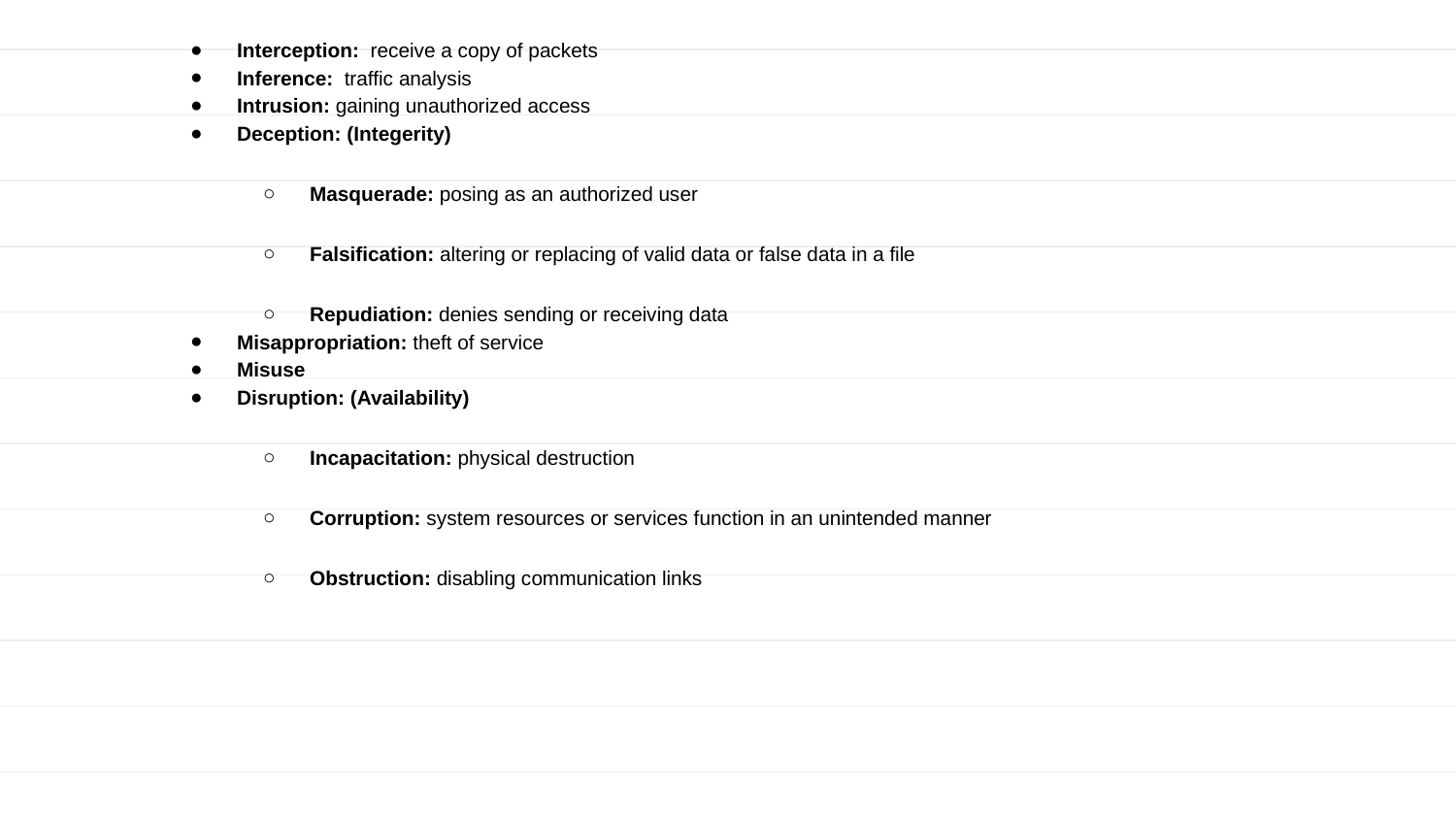

Interception:  receive a copy of packets
Inference:  traffic analysis
Intrusion: gaining unauthorized access
Deception: (Integerity)
Masquerade: posing as an authorized user
Falsification: altering or replacing of valid data or false data in a file
Repudiation: denies sending or receiving data
Misappropriation: theft of service
Misuse
Disruption: (Availability)
Incapacitation: physical destruction
Corruption: system resources or services function in an unintended manner
Obstruction: disabling communication links
#